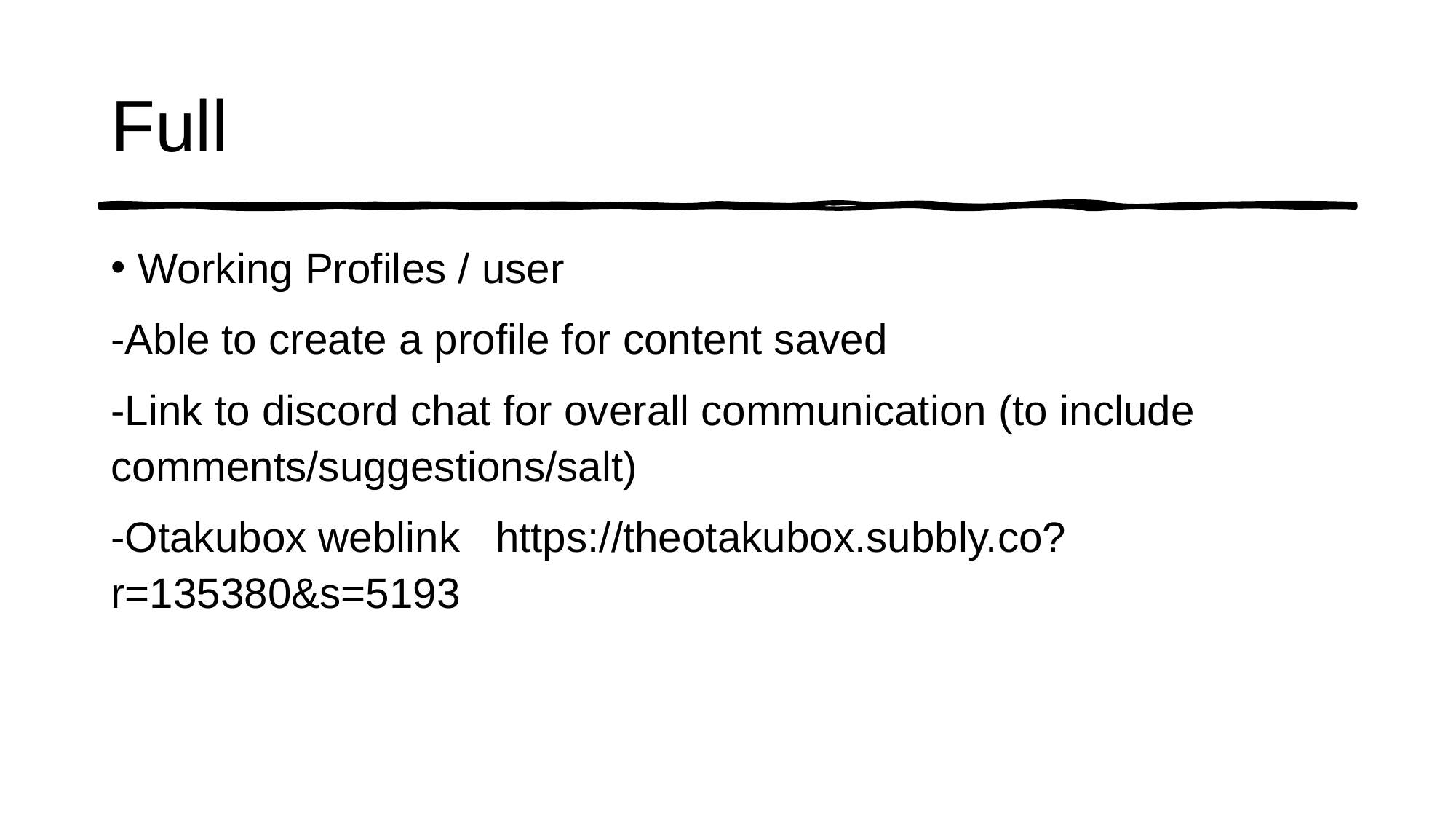

# Full
Working Profiles / user
-Able to create a profile for content saved
-Link to discord chat for overall communication (to include comments/suggestions/salt)
-Otakubox weblink   https://theotakubox.subbly.co?r=135380&s=5193